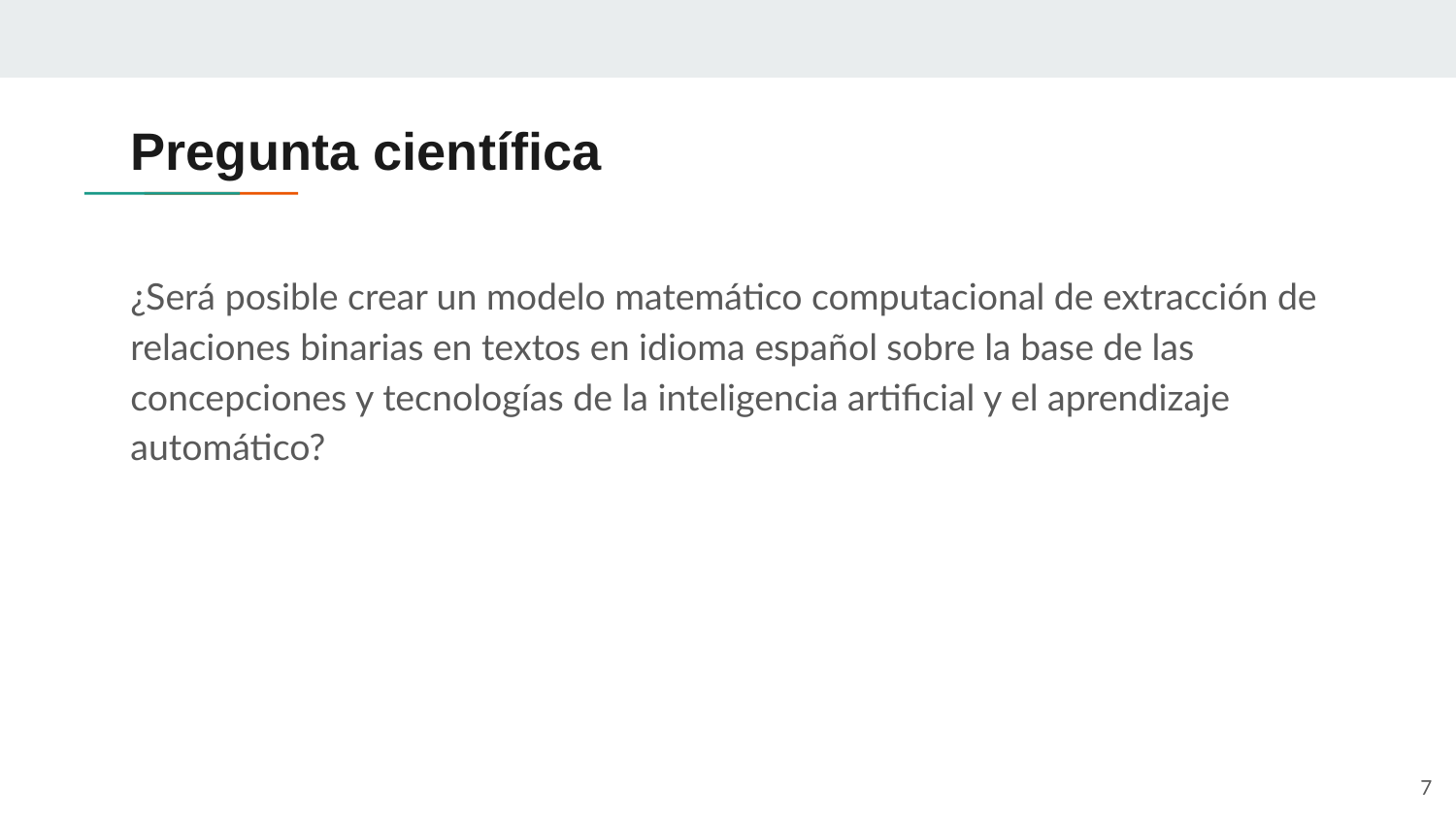

# Pregunta científica
¿Será posible crear un modelo matemático computacional de extracción de relaciones binarias en textos en idioma español sobre la base de las
concepciones y tecnologías de la inteligencia artificial y el aprendizaje automático?
7